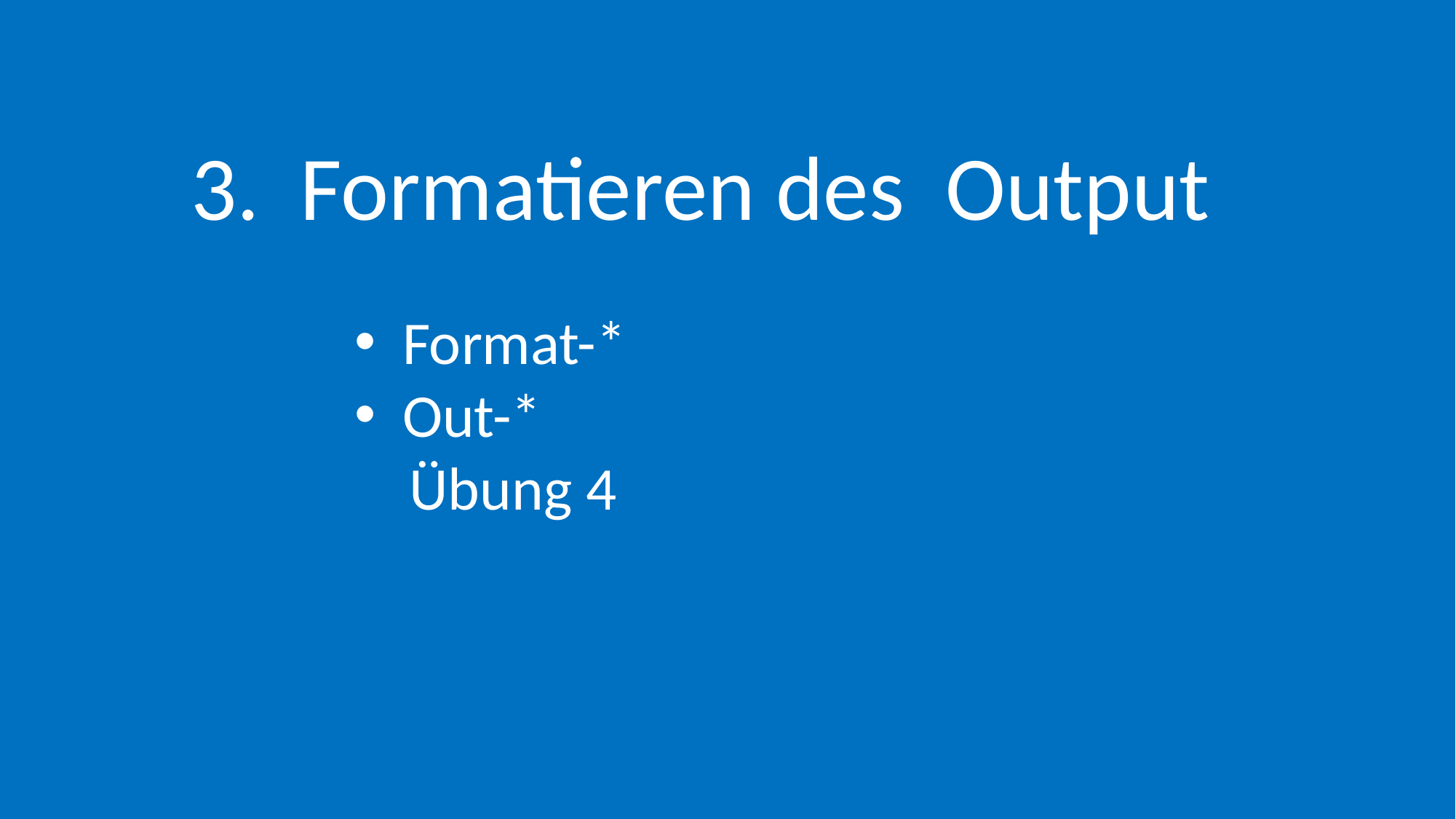

3.	Formatieren des  Output

 Format-*
 Out-*
    Übung 4